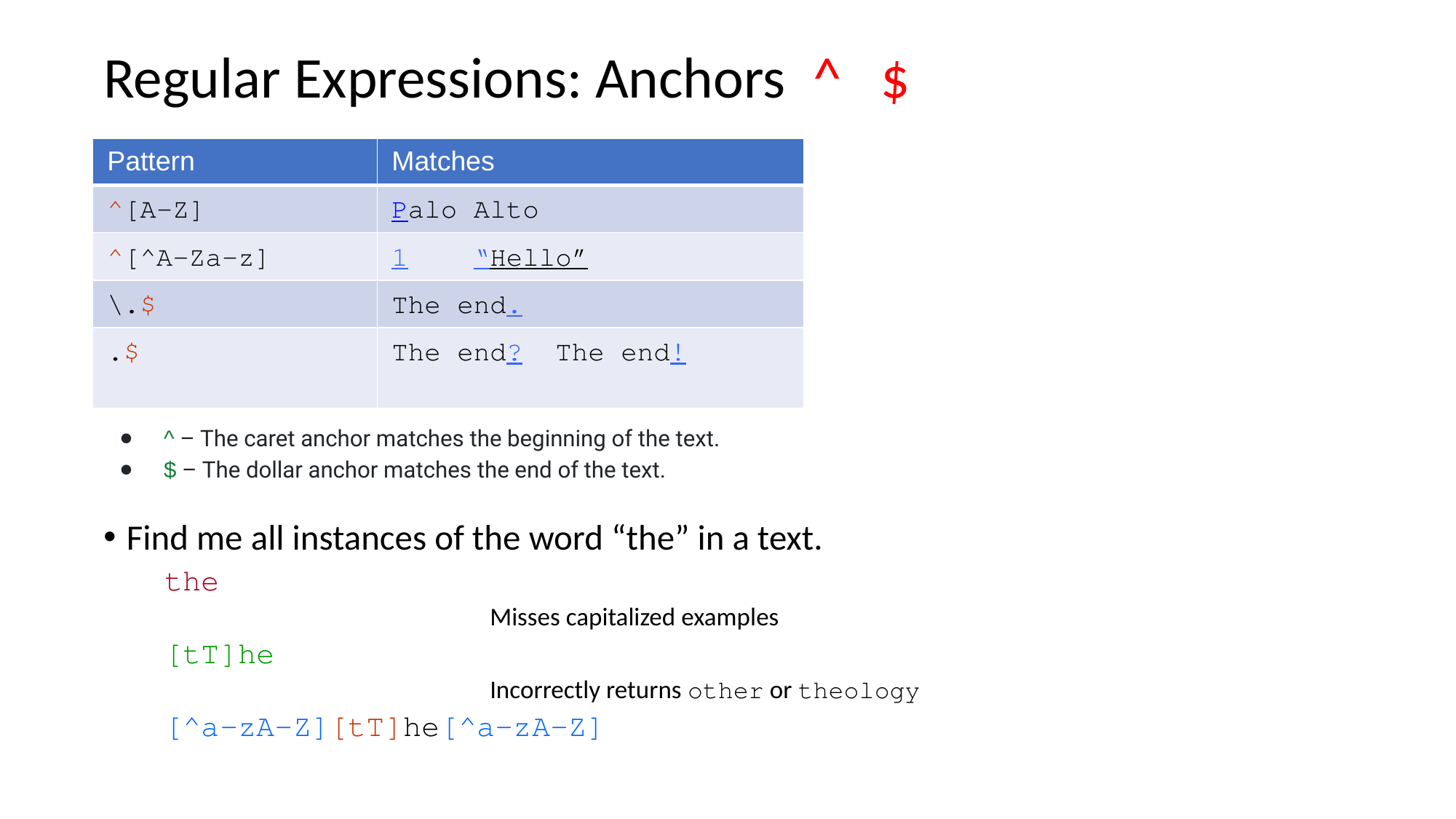

# Regular Expressions: Anchors  ^   $
| Pattern | Matches |
| --- | --- |
| ^[A-Z] | Palo Alto |
| ^[^A-Za-z] | 1 “Hello” |
| \.$ | The end. |
| .$ | The end? The end! |
 ^ – The caret anchor matches the beginning of the text.
 $ – The dollar anchor matches the end of the text.
Find me all instances of the word “the” in a text.
the
                                                Misses capitalized examples
[tT]he
                                                Incorrectly returns other or theology
[^a-zA-Z][tT]he[^a-zA-Z]